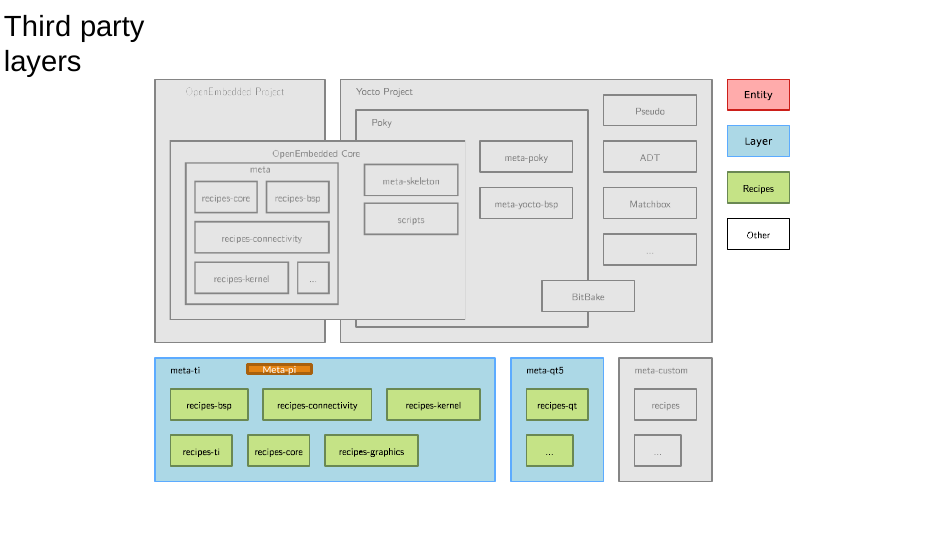

Third party layers

Meta-pi
132/300
Remake by Mao Huynh